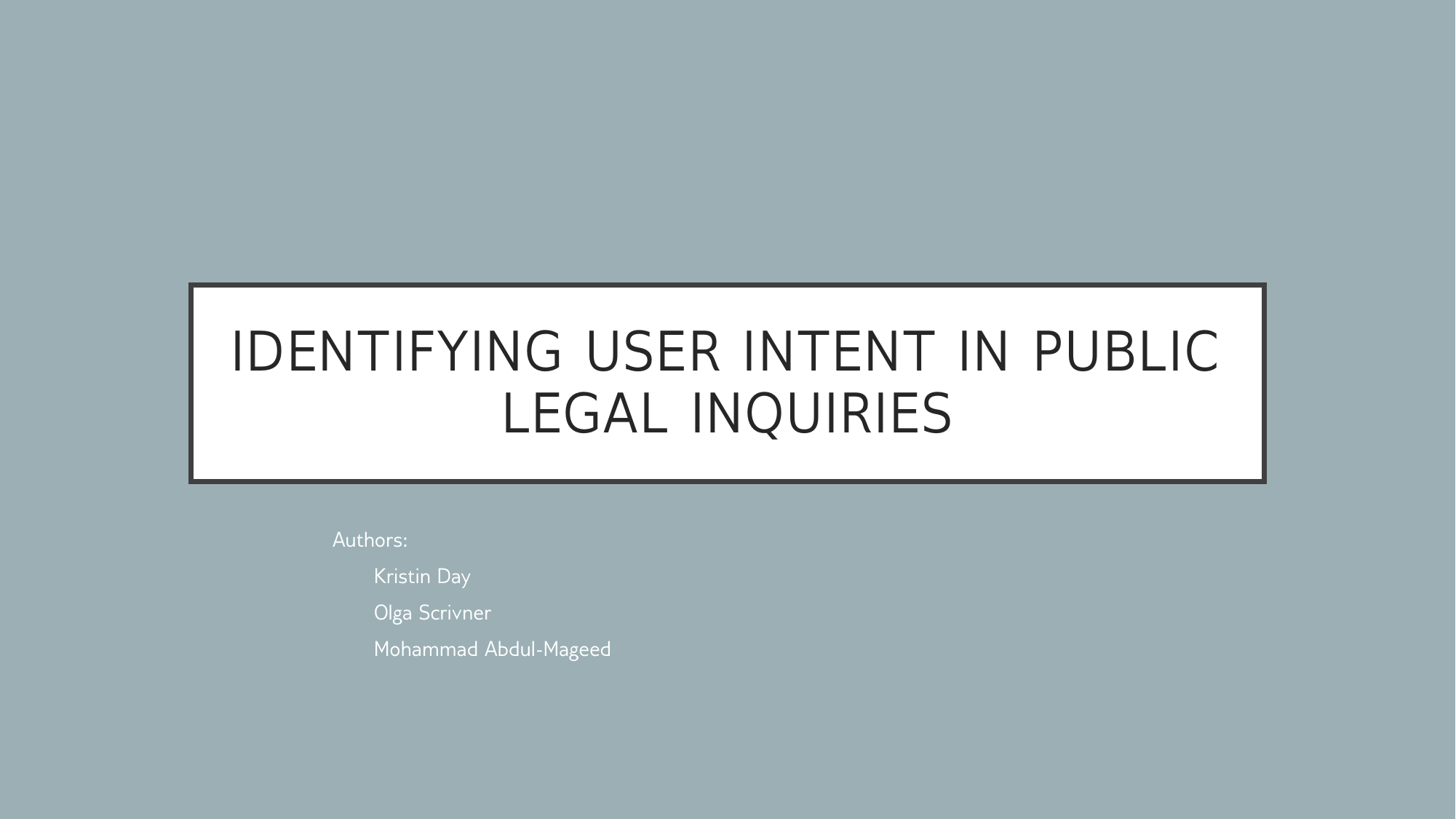

# Identifying User Intent in Public Legal Inquiries
Authors:
Kristin Day
Olga Scrivner
Mohammad Abdul-Mageed